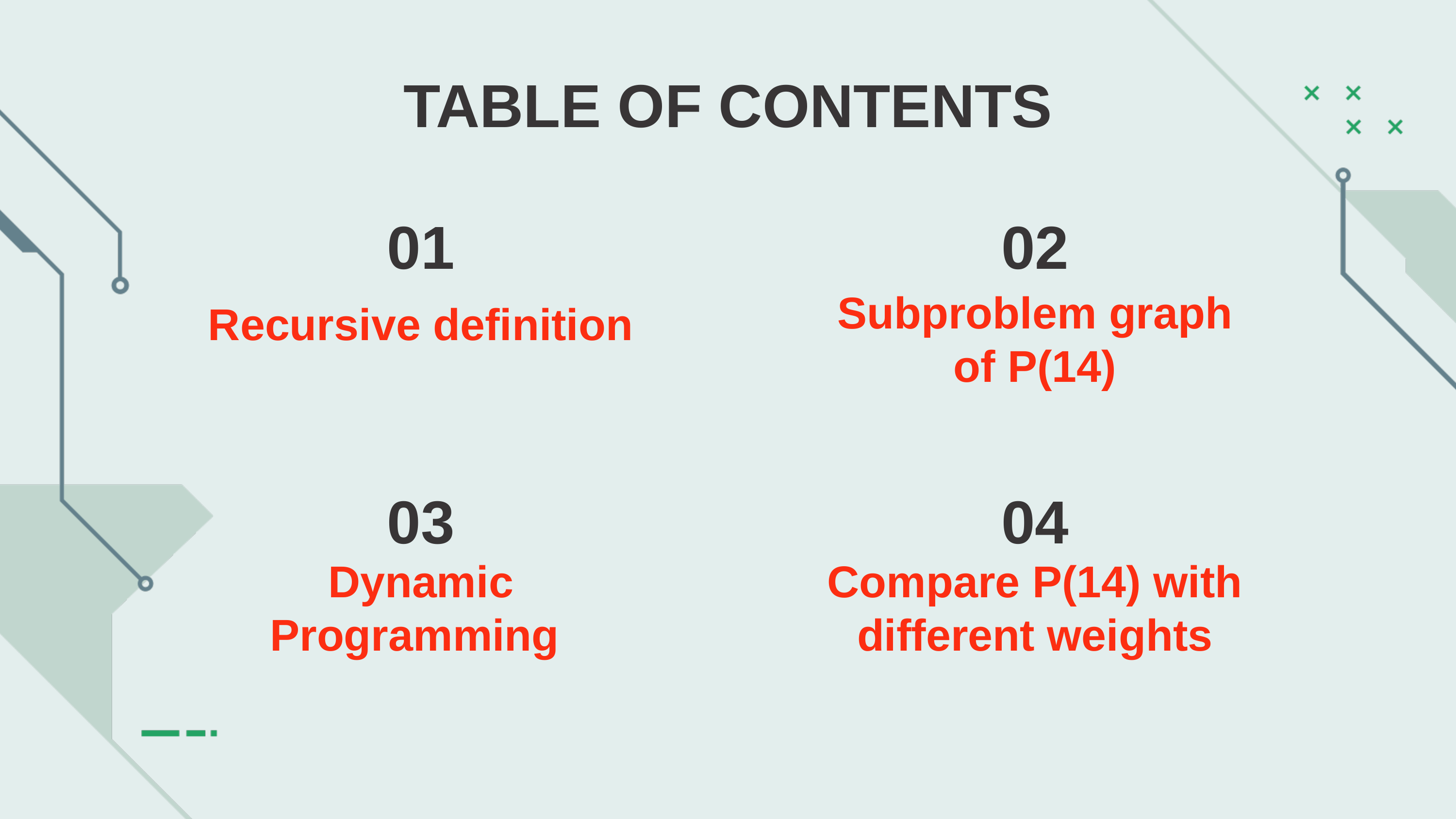

TABLE OF CONTENTS
01
02
Subproblem graph of P(14)
Recursive definition
03
04
Dynamic Programming
Compare P(14) with different weights